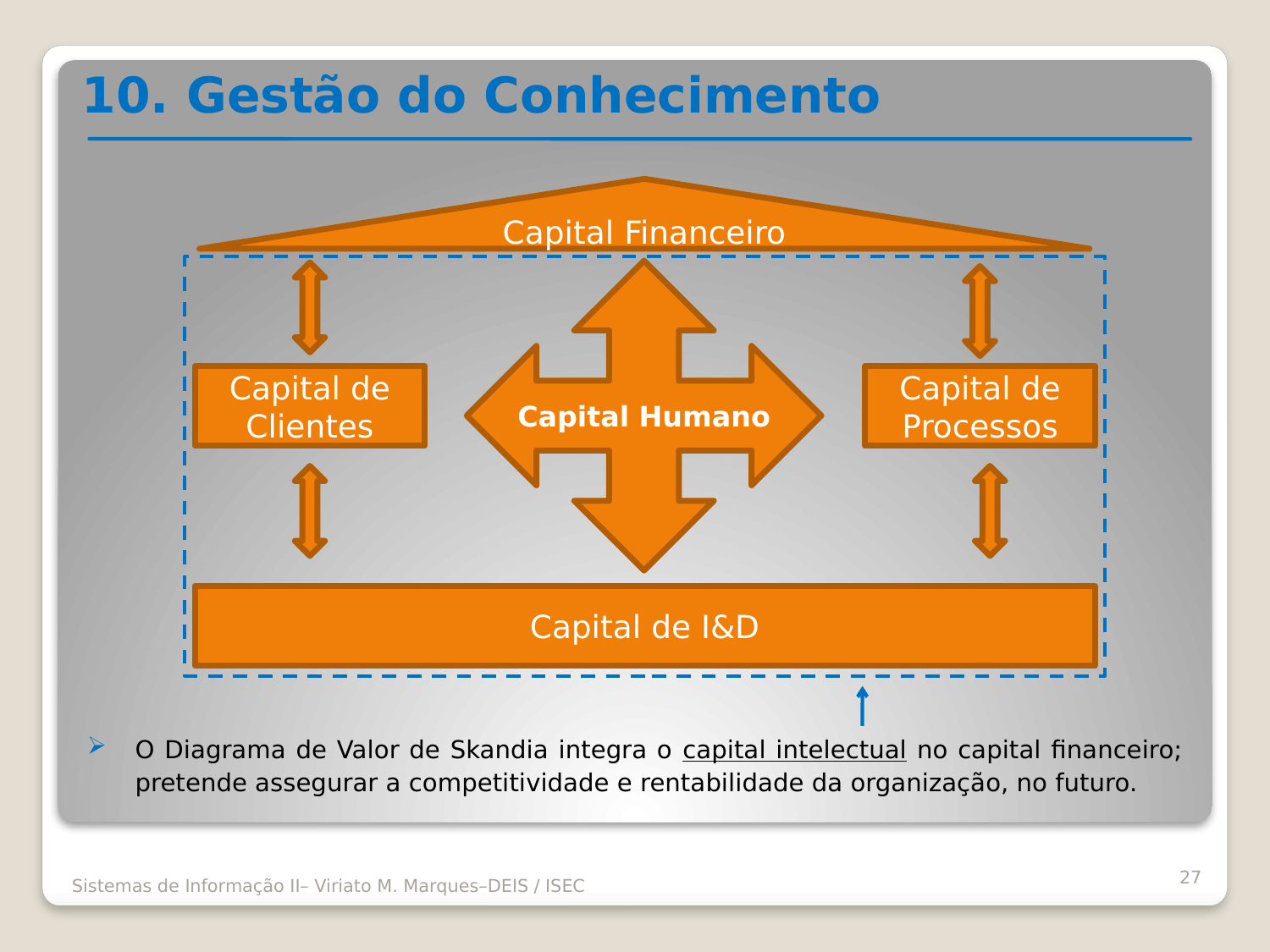

10. Gestão do Conhecimento
Capital Financeiro

Capital Humano

Capital de Clientes
Capital de Processos

Capital de I&D
O Diagrama de Valor de Skandia integra o capital intelectual no capital financeiro; pretende assegurar a competitividade e rentabilidade da organização, no futuro.
27
Sistemas de Informação II– Viriato M. Marques–DEIS / ISEC